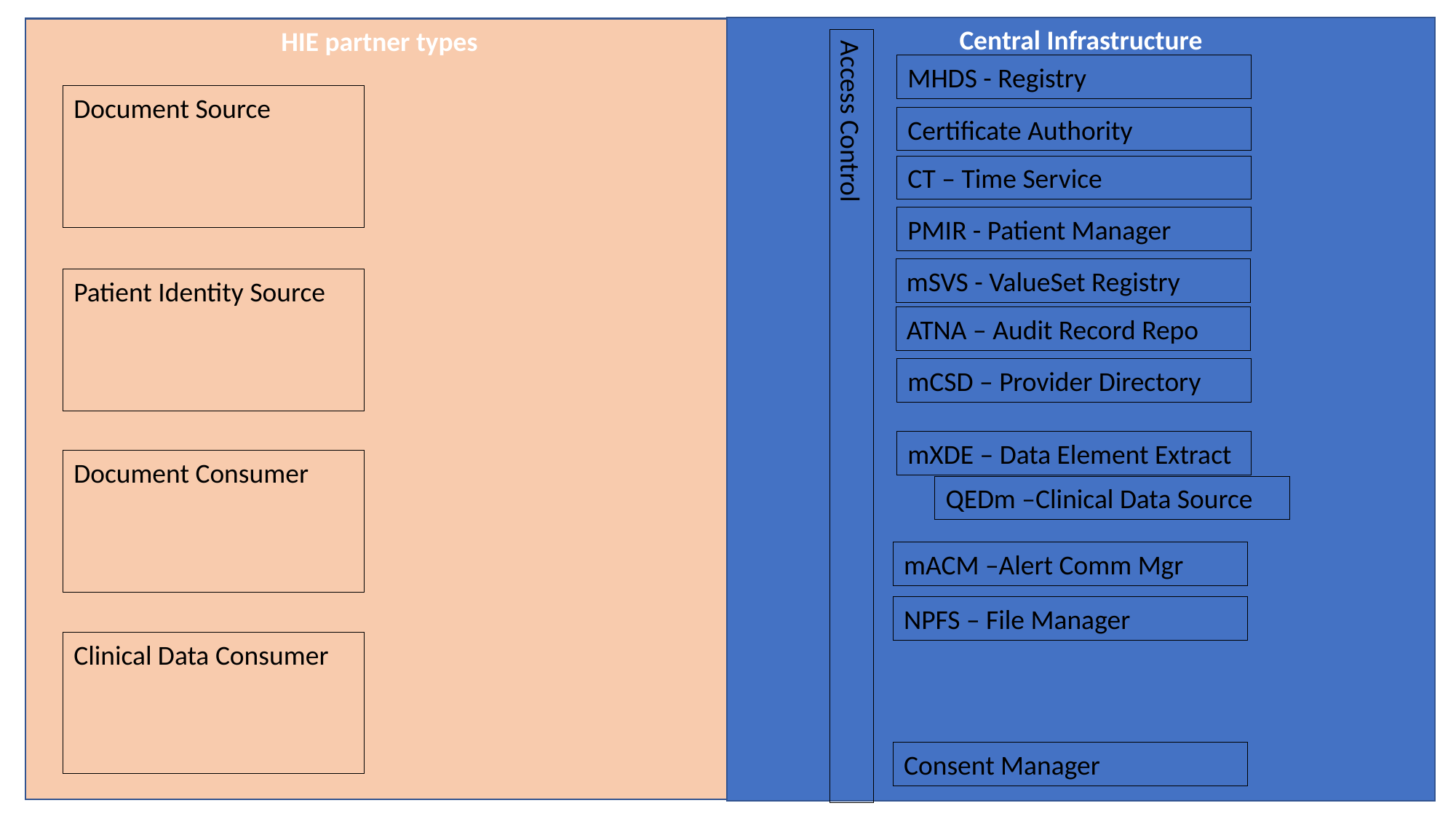

Central Infrastructure
HIE partner types
MHDS - Registry
Document Source

Certificate Authority
CT – Time Service
PMIR - Patient Manager
mSVS - ValueSet Registry
Patient Identity Source

ATNA – Audit Record Repo
mCSD – Provider Directory
Access Control
mXDE – Data Element Extract
Document Consumer

QEDm –Clinical Data Source
mACM –Alert Comm Mgr
NPFS – File Manager
Clinical Data Consumer

Consent Manager